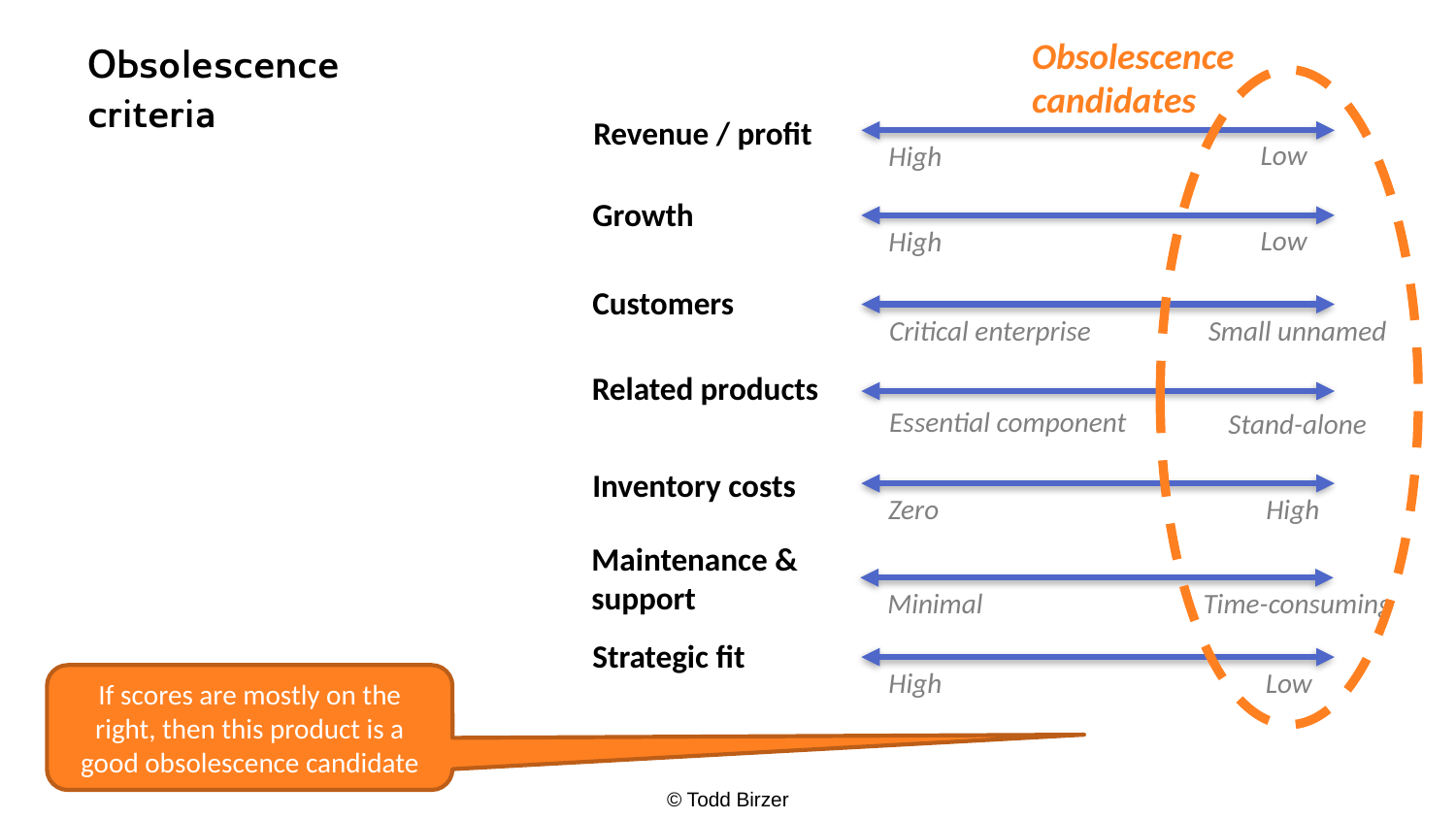

# Obsolescence criteria
Obsolescence candidates

Revenue / profit
Low
High
Growth
Low
High
Customers
Critical enterprise
Small unnamed
Related products
Essential component
Stand-alone
Inventory costs
Zero
High
Maintenance & support
Minimal
Time-consuming
Strategic fit
High
Low
If scores are mostly on the right, then this product is a good obsolescence candidate